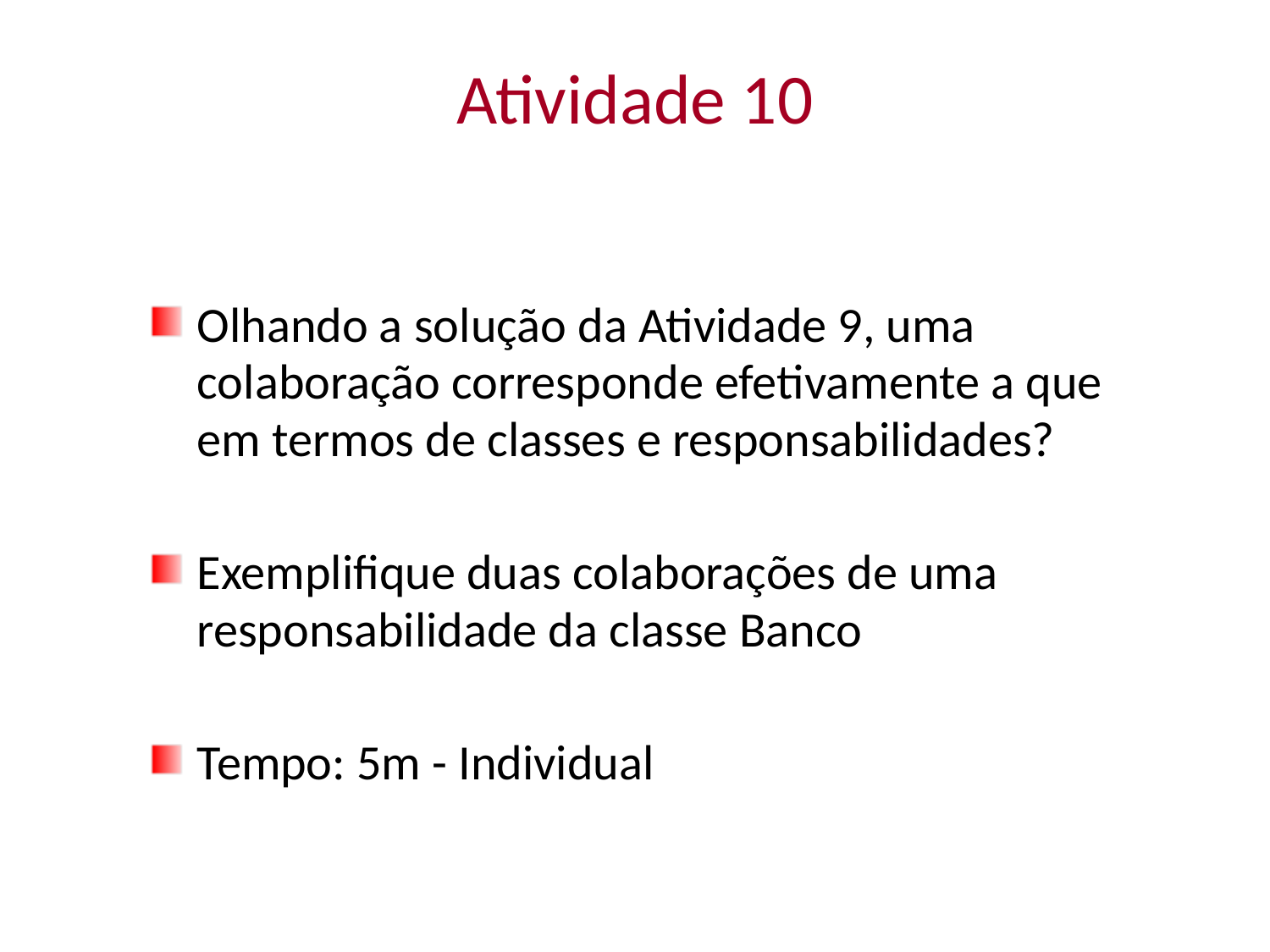

# Atividade 10

Olhando a solução da Atividade 9, uma colaboração corresponde efetivamente a que em termos de classes e responsabilidades?

Exemplifique duas colaborações de uma responsabilidade da classe Banco

Tempo: 5m - Individual